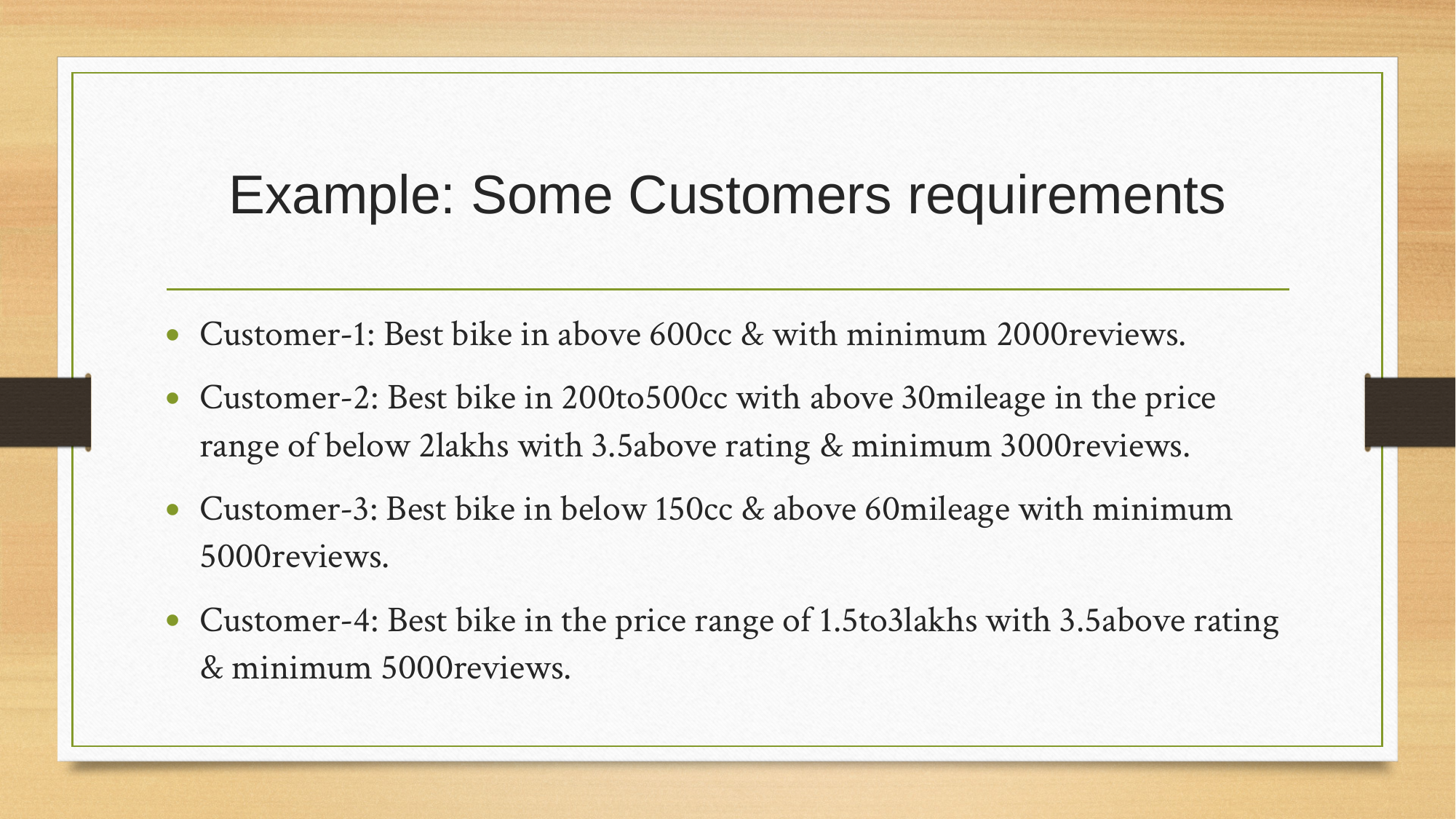

# Example: Some Customers requirements
Customer-1: Best bike in above 600cc & with minimum 2000reviews.
Customer-2: Best bike in 200to500cc with above 30mileage in the price range of below 2lakhs with 3.5above rating & minimum 3000reviews.
Customer-3: Best bike in below 150cc & above 60mileage with minimum 5000reviews.
Customer-4: Best bike in the price range of 1.5to3lakhs with 3.5above rating & minimum 5000reviews.